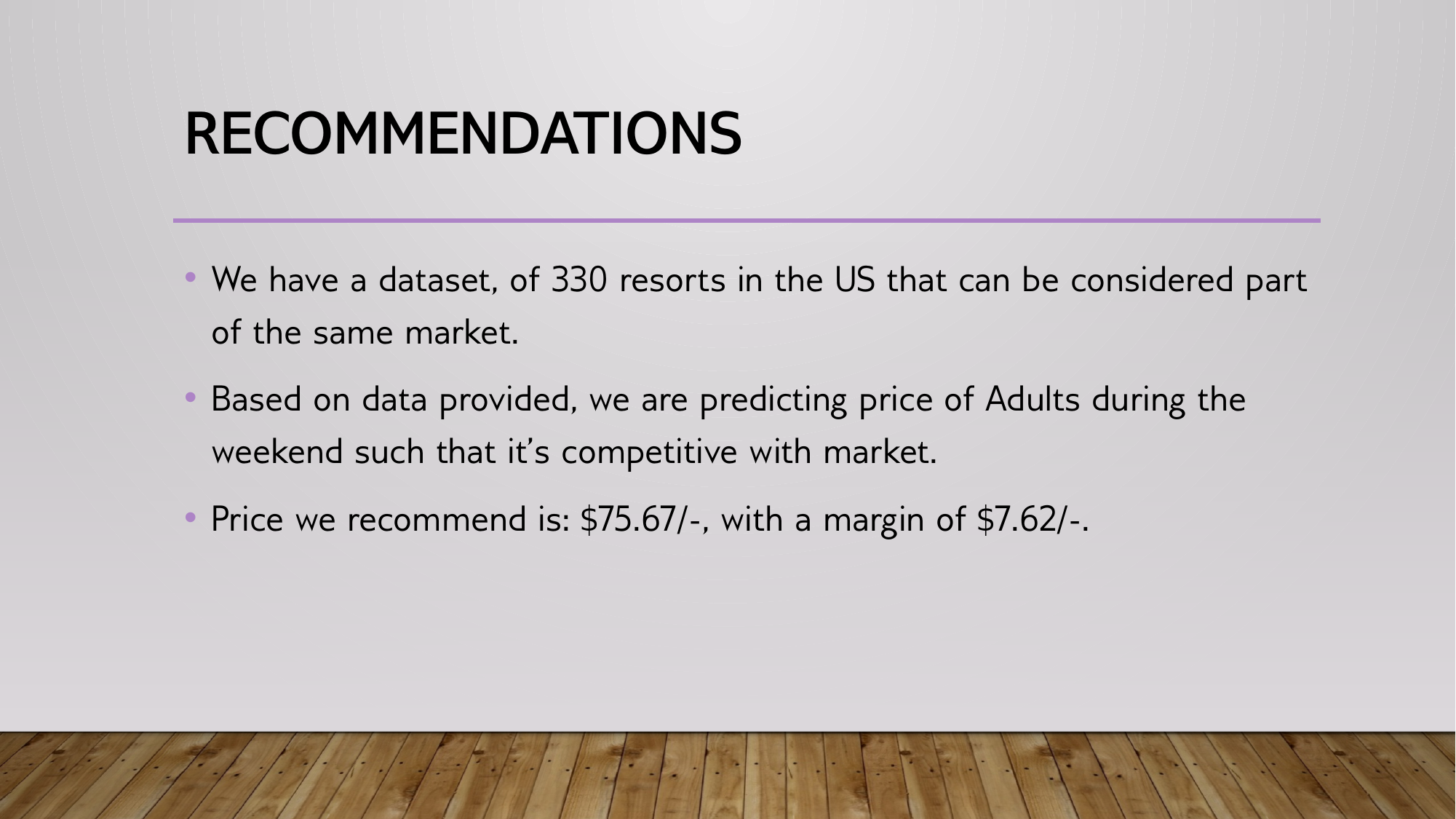

# Recommendations
We have a dataset, of 330 resorts in the US that can be considered part of the same market.
Based on data provided, we are predicting price of Adults during the weekend such that it’s competitive with market.
Price we recommend is: $75.67/-, with a margin of $7.62/-.